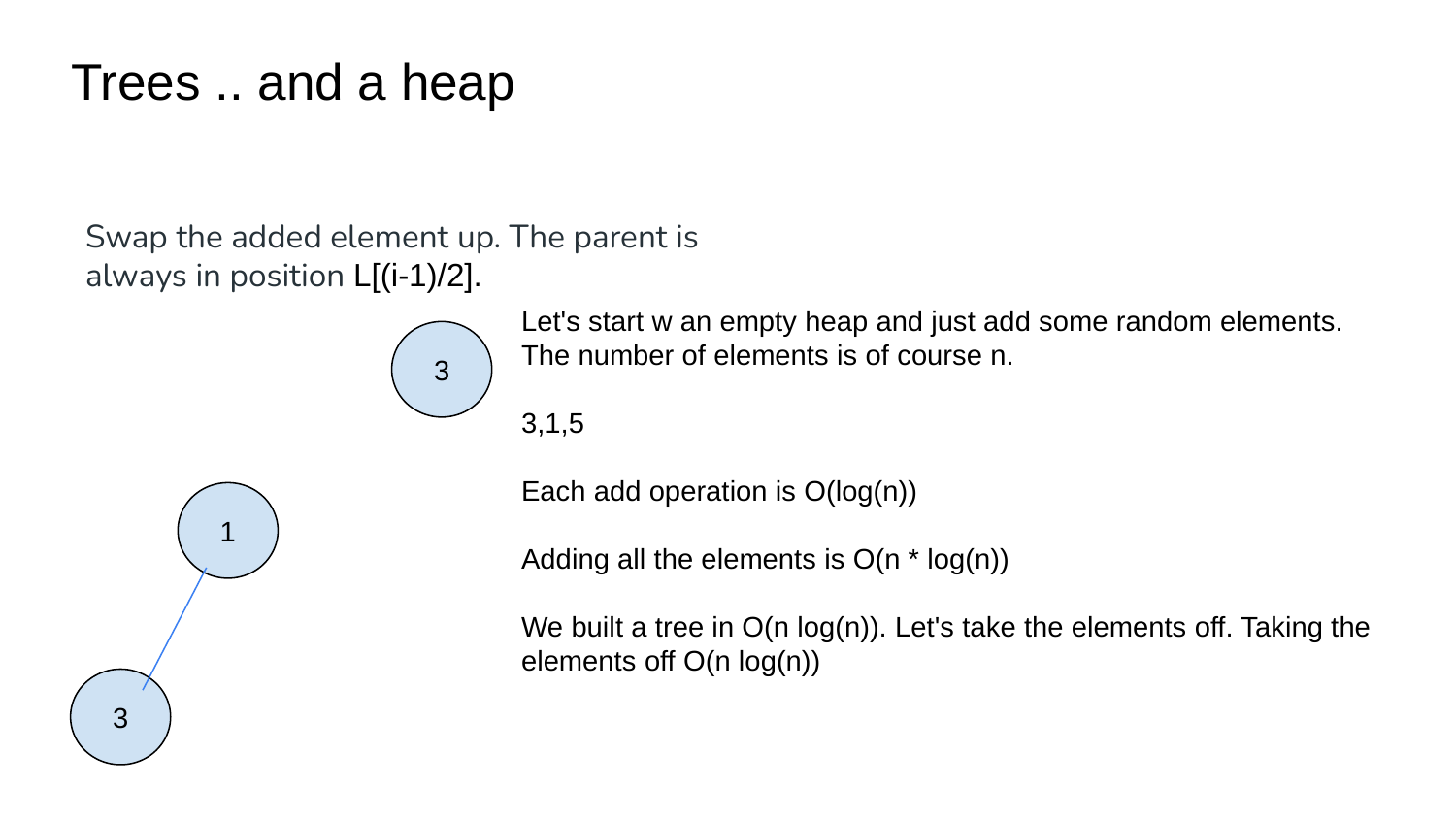

# Trees .. and a heap
Swap the added element up. The parent is always in position L[(i-1)/2].
Let's start w an empty heap and just add some random elements. The number of elements is of course n.

3,1,5

Each add operation is O(log(n))

Adding all the elements is O(n * log(n))

We built a tree in O(n log(n)). Let's take the elements off. Taking the elements off O(n log(n))

3
1
3